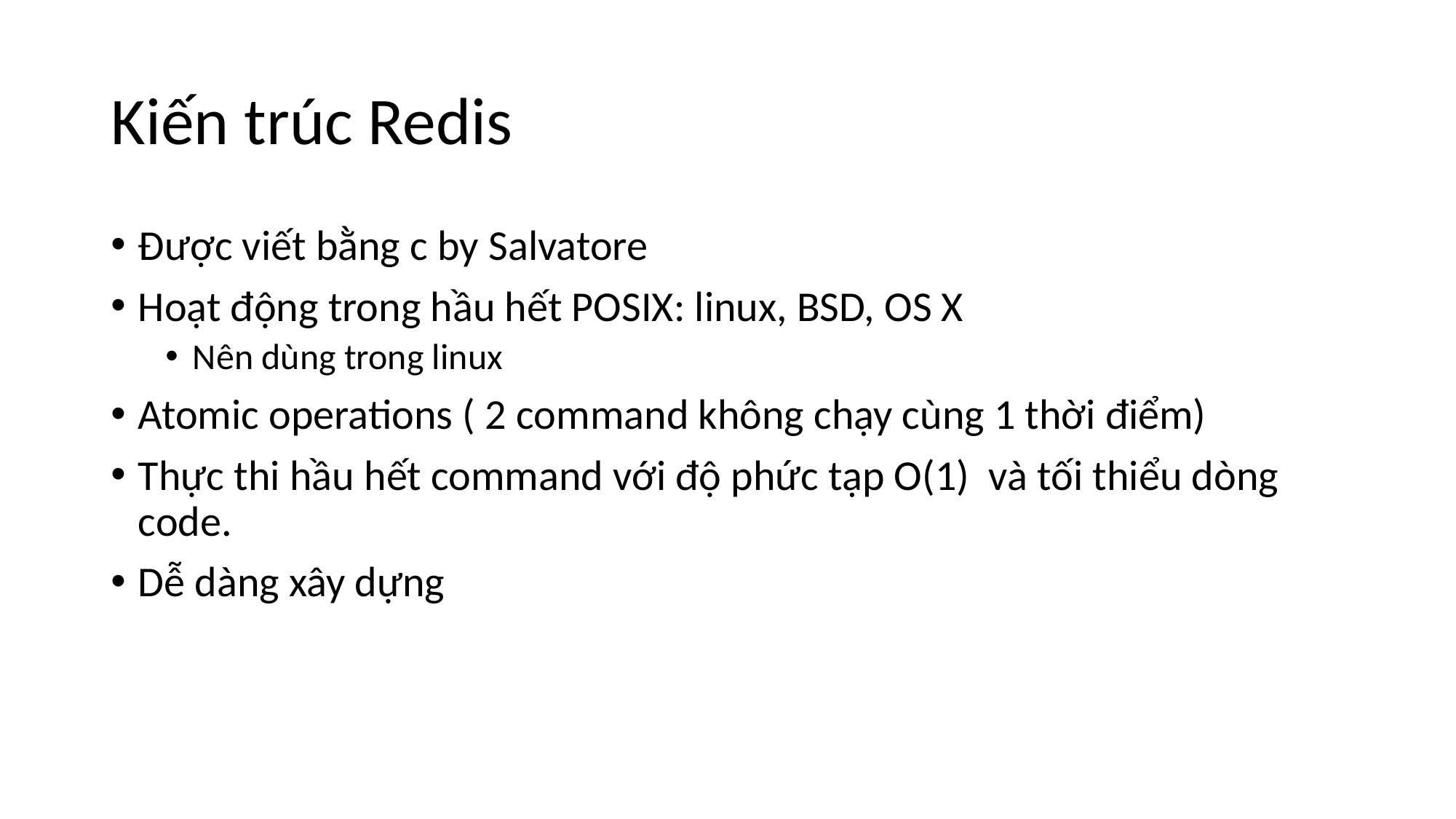

# Kiến trúc Redis
Được viết bằng c by Salvatore
Hoạt động trong hầu hết POSIX: linux, BSD, OS X
Nên dùng trong linux
Atomic operations ( 2 command không chạy cùng 1 thời điểm)
Thực thi hầu hết command với độ phức tạp O(1)  và tối thiểu dòng code.
Dễ dàng xây dựng